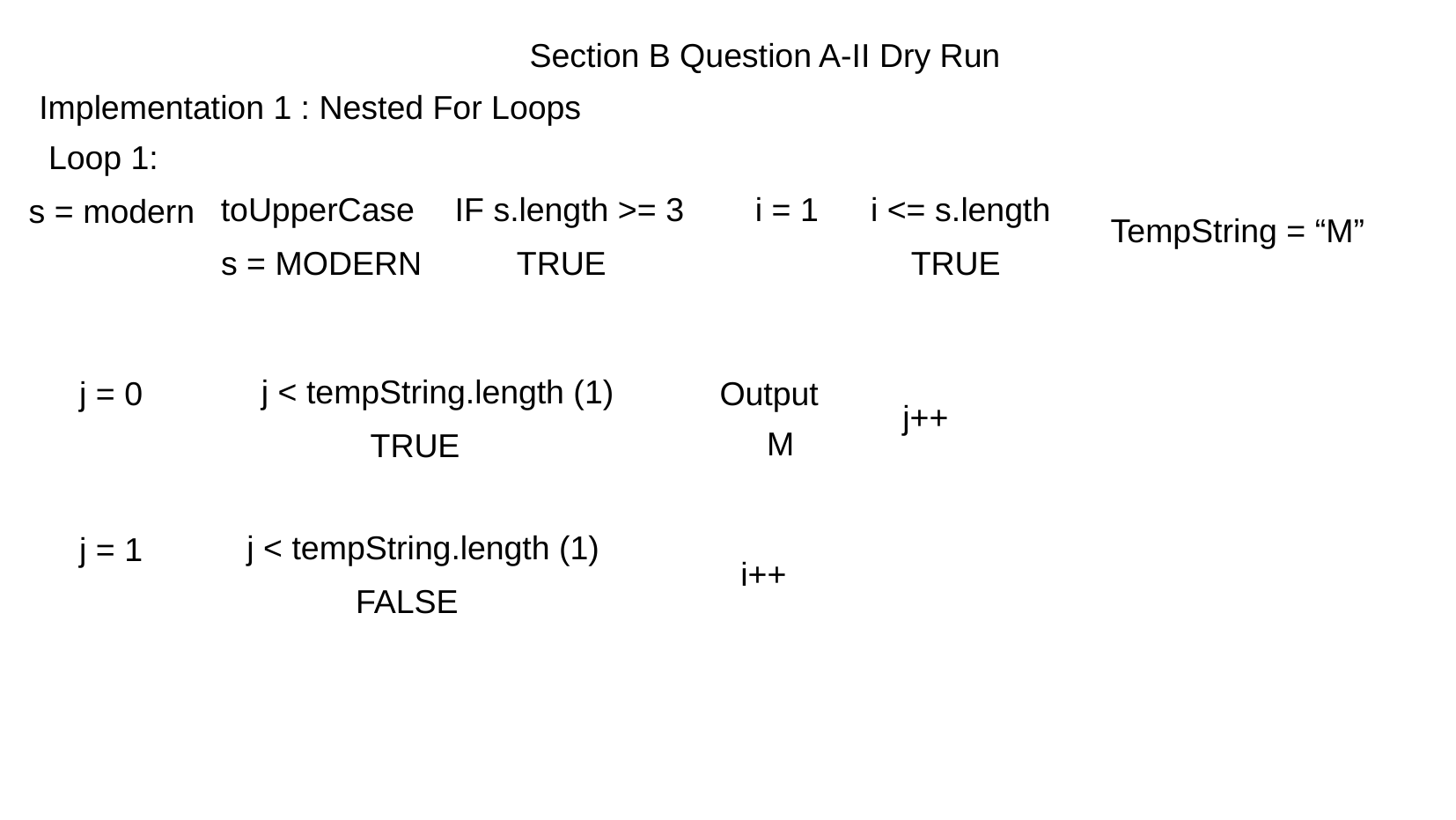

Section B Question A-II Dry Run
Implementation 1 : Nested For Loops
Loop 1:
toUpperCase
IF s.length >= 3
i = 1
i <= s.length
s = modern
TempString = “M”
s = MODERN
TRUE
TRUE
j < tempString.length (1)
j = 0
Output
j++
M
TRUE
j < tempString.length (1)
j = 1
i++
FALSE